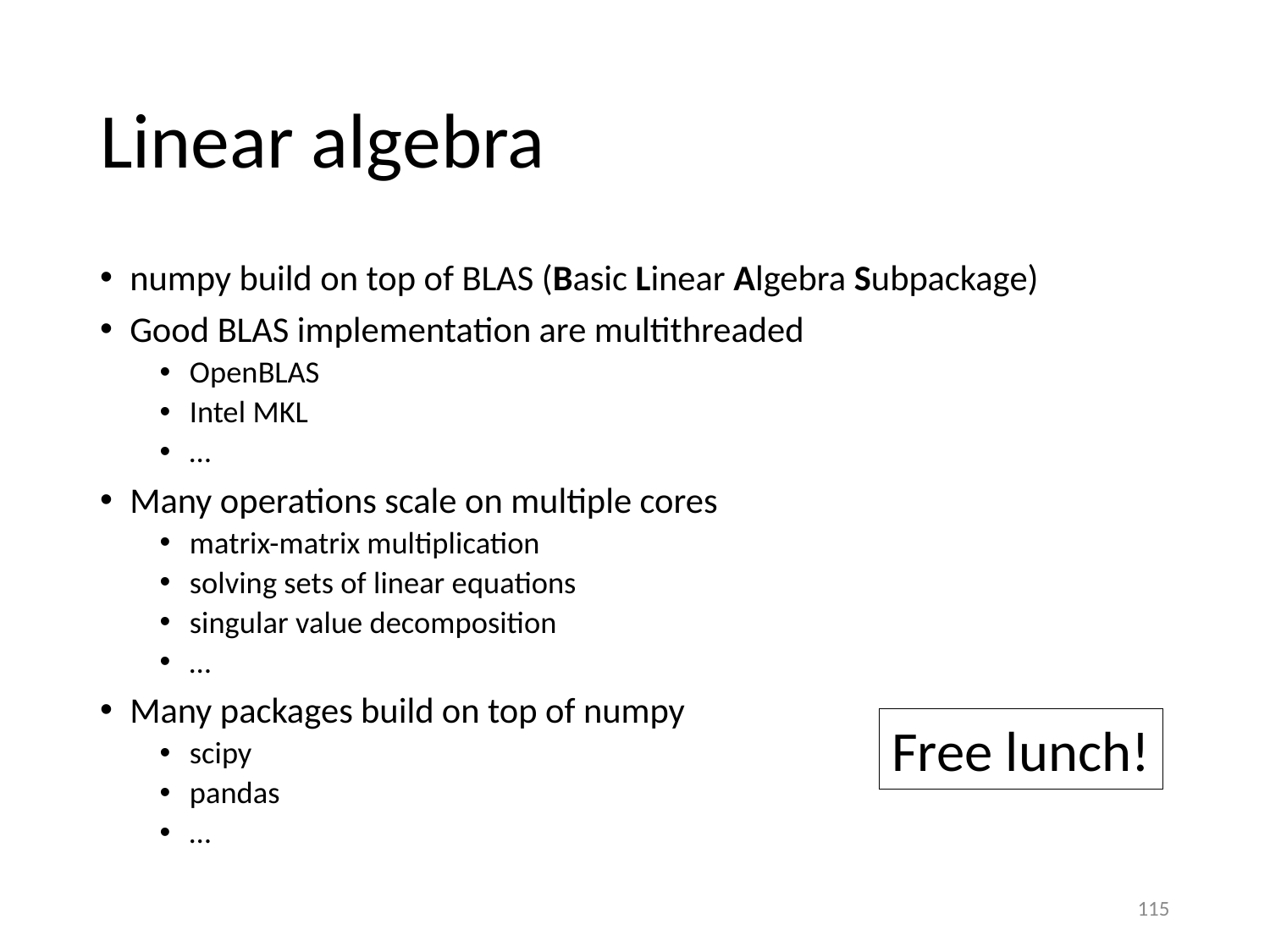

# Linear algebra
numpy build on top of BLAS (Basic Linear Algebra Subpackage)
Good BLAS implementation are multithreaded
OpenBLAS
Intel MKL
…
Many operations scale on multiple cores
matrix-matrix multiplication
solving sets of linear equations
singular value decomposition
…
Many packages build on top of numpy
scipy
pandas
…
Free lunch!
115